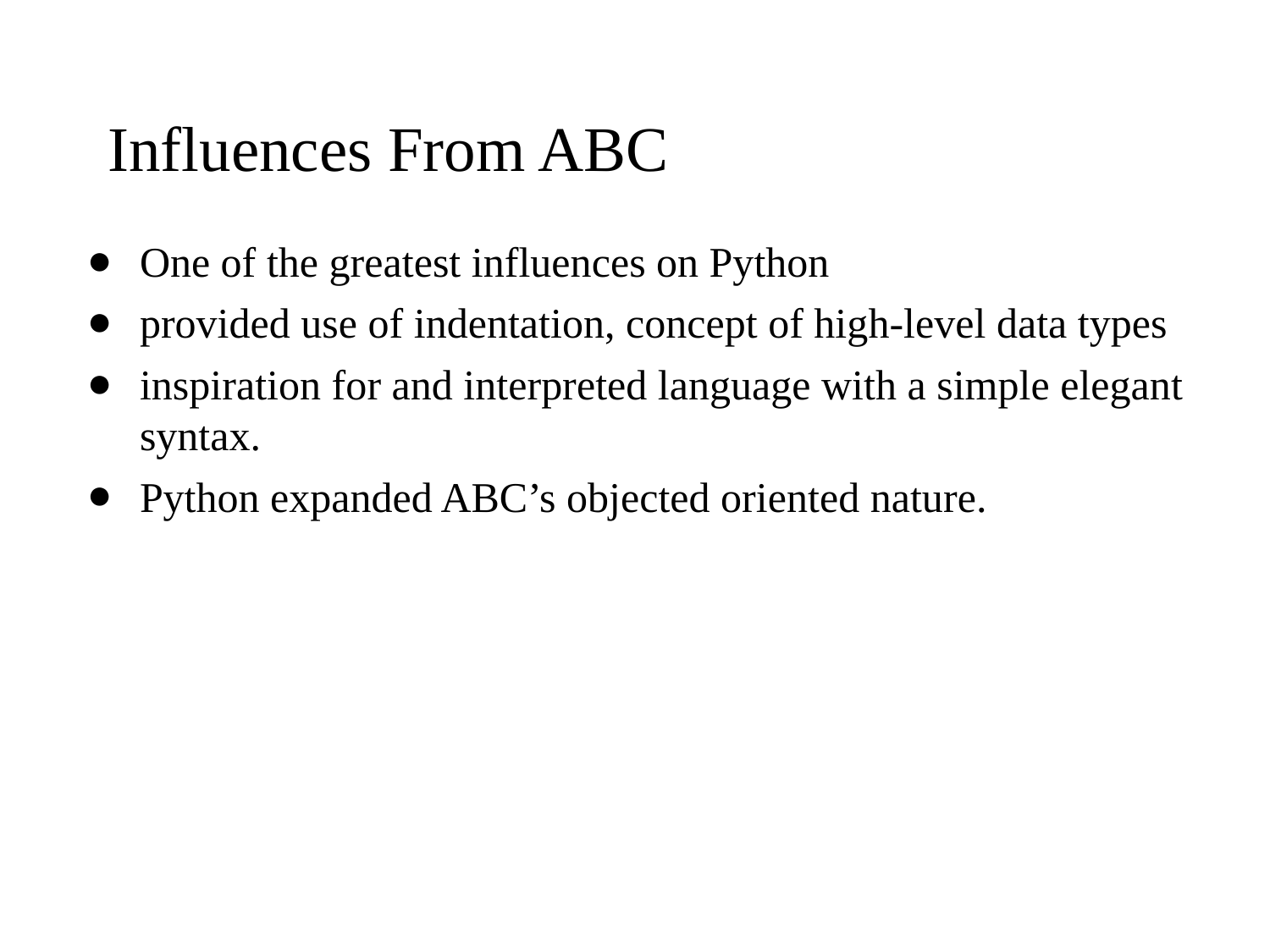

# Influences From ABC
One of the greatest influences on Python
provided use of indentation, concept of high-level data types
inspiration for and interpreted language with a simple elegant syntax.
Python expanded ABC’s objected oriented nature.